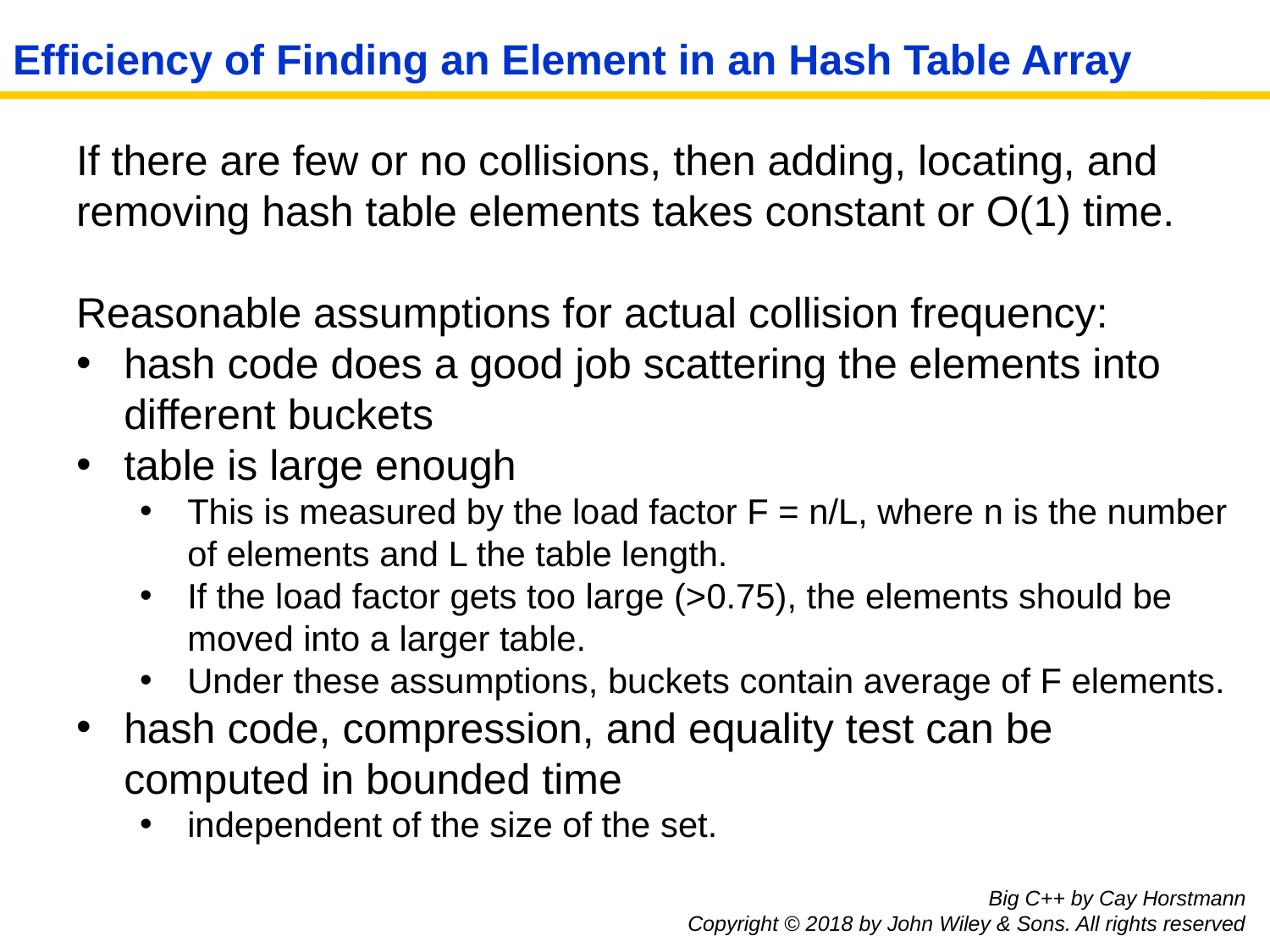

# Efficiency of Finding an Element in an Hash Table Array
If there are few or no collisions, then adding, locating, and removing hash table elements takes constant or O(1) time.

Reasonable assumptions for actual collision frequency:
hash code does a good job scattering the elements into different buckets
table is large enough
This is measured by the load factor F = n/L, where n is the number of elements and L the table length.
If the load factor gets too large (>0.75), the elements should be moved into a larger table.
Under these assumptions, buckets contain average of F elements.
hash code, compression, and equality test can be computed in bounded time
independent of the size of the set.

Big C++ by Cay Horstmann
Copyright © 2018 by John Wiley & Sons. All rights reserved